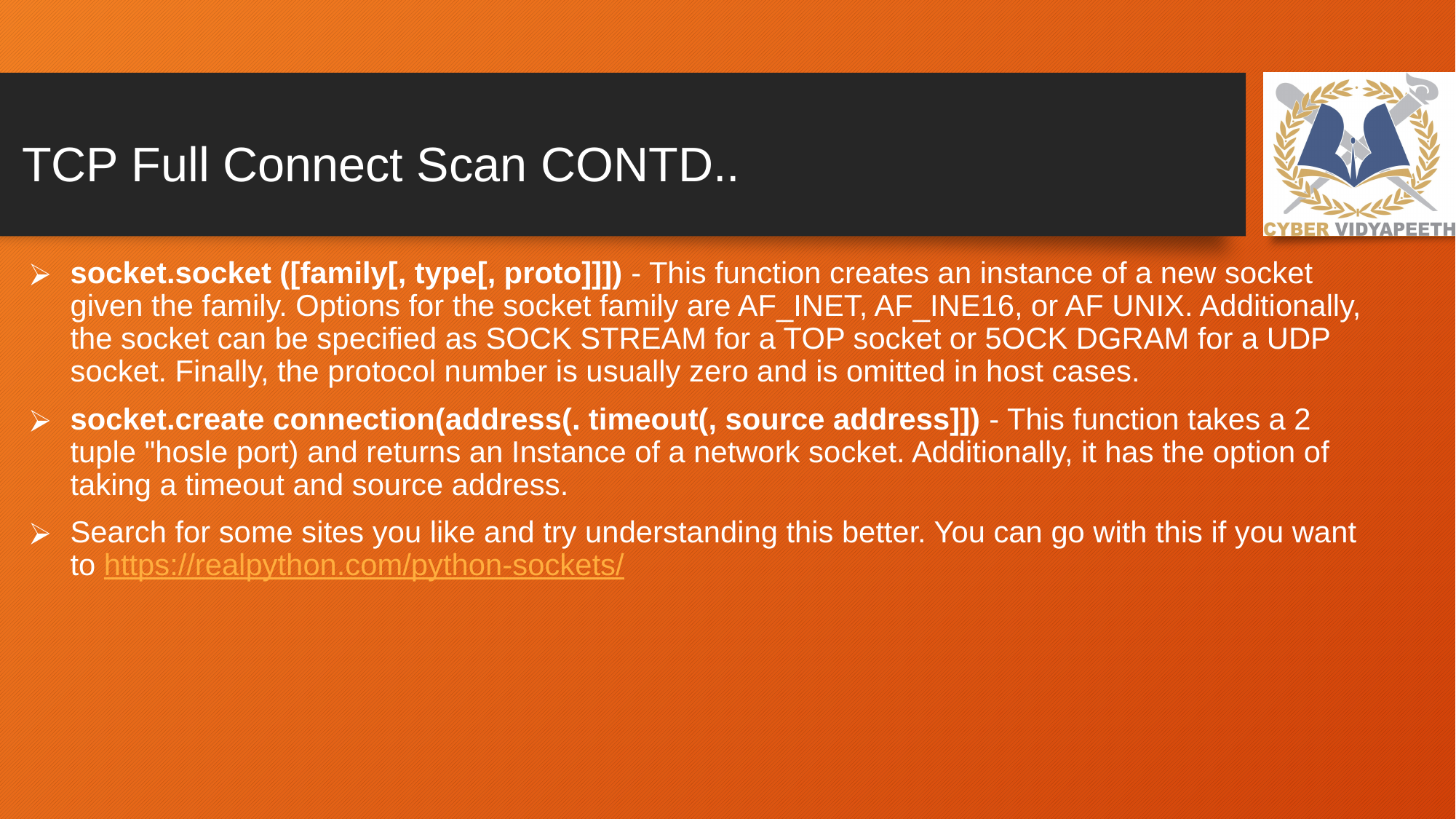

# TCP Full Connect Scan CONTD..
socket.socket ([family[, type[, proto]]]) - This function creates an instance of a new socket given the family. Options for the socket family are AF_INET, AF_INE16, or AF UNIX. Additionally, the socket can be specified as SOCK STREAM for a TOP socket or 5OCK DGRAM for a UDP socket. Finally, the protocol number is usually zero and is omitted in host cases.
socket.create connection(address(. timeout(, source address]]) - This function takes a 2 tuple "hosle port) and returns an Instance of a network socket. Additionally, it has the option of taking a timeout and source address.
Search for some sites you like and try understanding this better. You can go with this if you want to https://realpython.com/python-sockets/